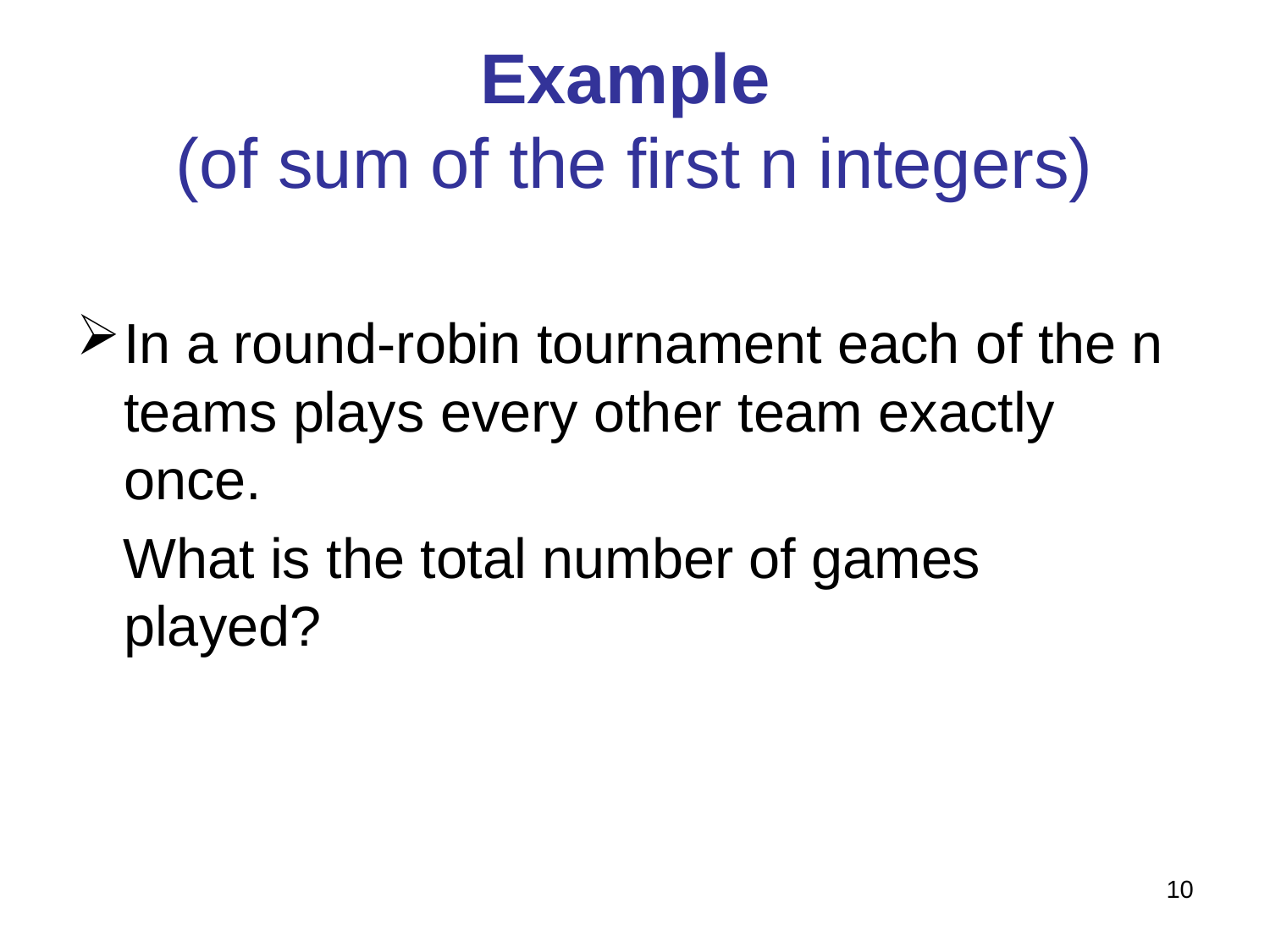

# Example (of sum of the first n integers)

In a round-robin tournament each of the n teams plays every other team exactly once.
   What is the total number of games played?

10